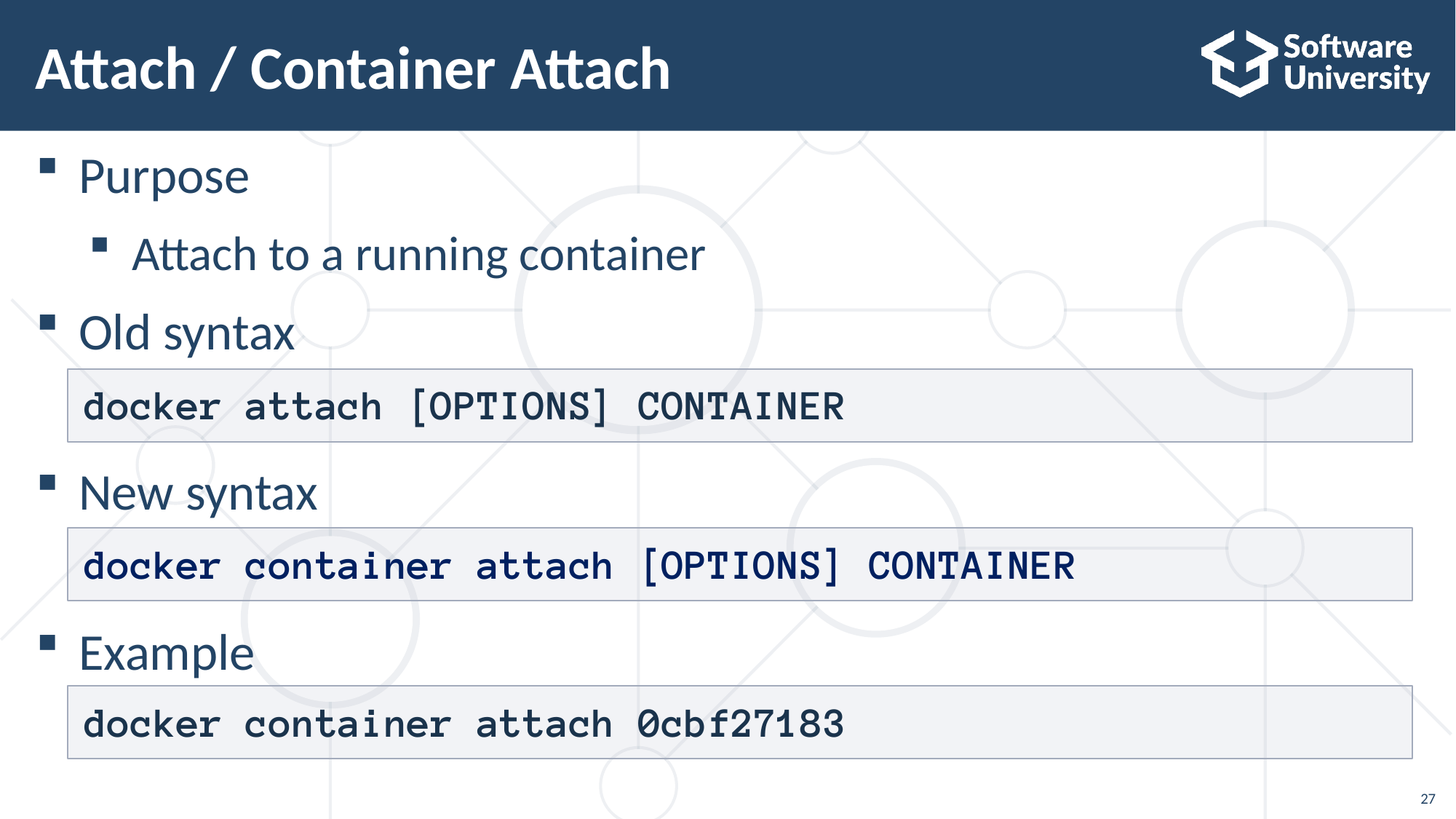

# Attach / Container Attach
Purpose
Attach to a running container
Old syntax

New syntax

Example
docker attach [OPTIONS] CONTAINER
docker container attach [OPTIONS] CONTAINER
docker container attach 0cbf27183
27